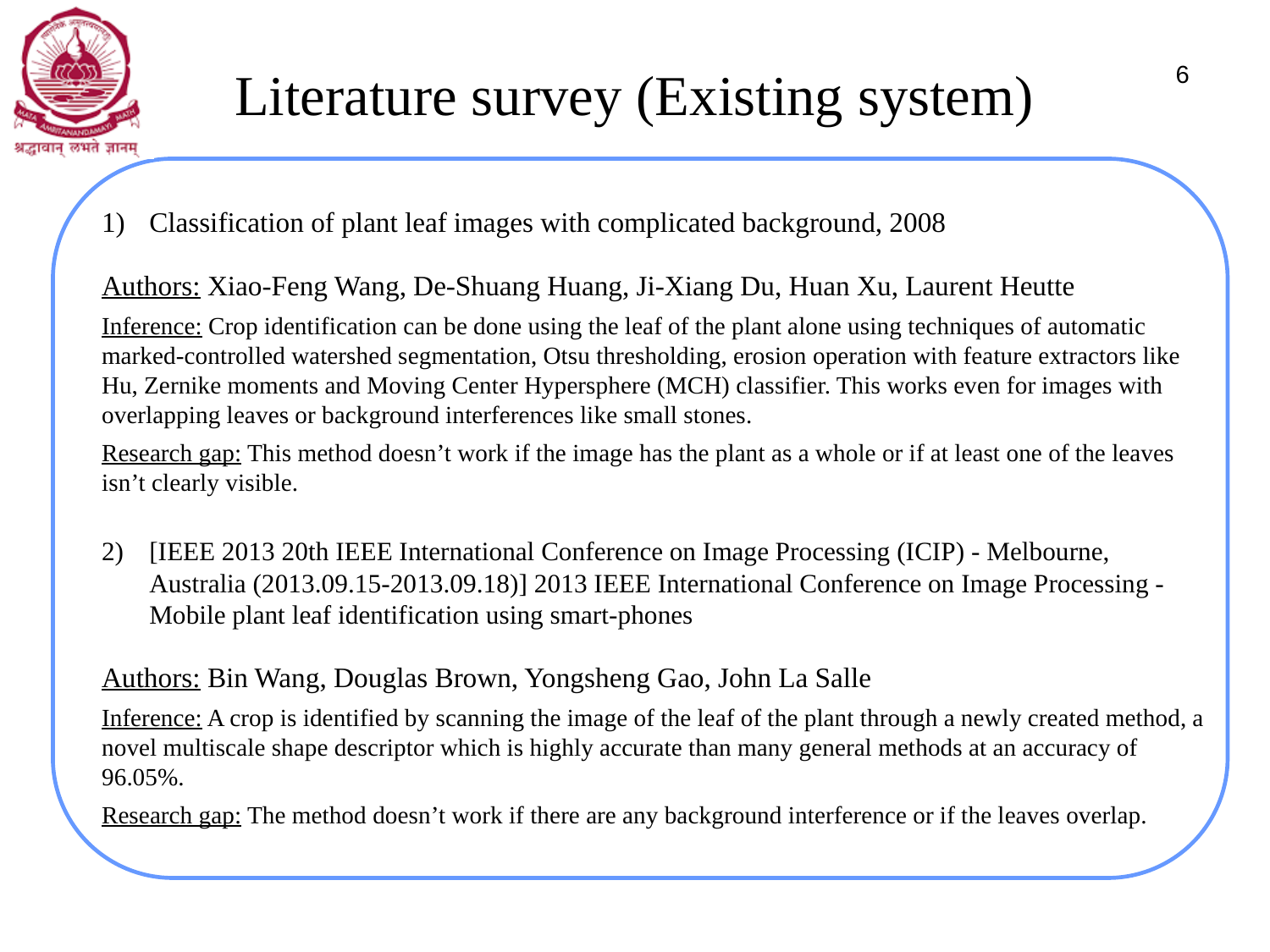

# Literature survey (Existing system)
6
Classification of plant leaf images with complicated background, 2008

Authors: Xiao-Feng Wang, De-Shuang Huang, Ji-Xiang Du, Huan Xu, Laurent Heutte
Inference: Crop identification can be done using the leaf of the plant alone using techniques of automatic marked-controlled watershed segmentation, Otsu thresholding, erosion operation with feature extractors like Hu, Zernike moments and Moving Center Hypersphere (MCH) classifier. This works even for images with overlapping leaves or background interferences like small stones.
Research gap: This method doesn’t work if the image has the plant as a whole or if at least one of the leaves isn’t clearly visible.

[IEEE 2013 20th IEEE International Conference on Image Processing (ICIP) - Melbourne, Australia (2013.09.15-2013.09.18)] 2013 IEEE International Conference on Image Processing - Mobile plant leaf identification using smart-phones

Authors: Bin Wang, Douglas Brown, Yongsheng Gao, John La Salle
Inference: A crop is identified by scanning the image of the leaf of the plant through a newly created method, a novel multiscale shape descriptor which is highly accurate than many general methods at an accuracy of 96.05%.
Research gap: The method doesn’t work if there are any background interference or if the leaves overlap.